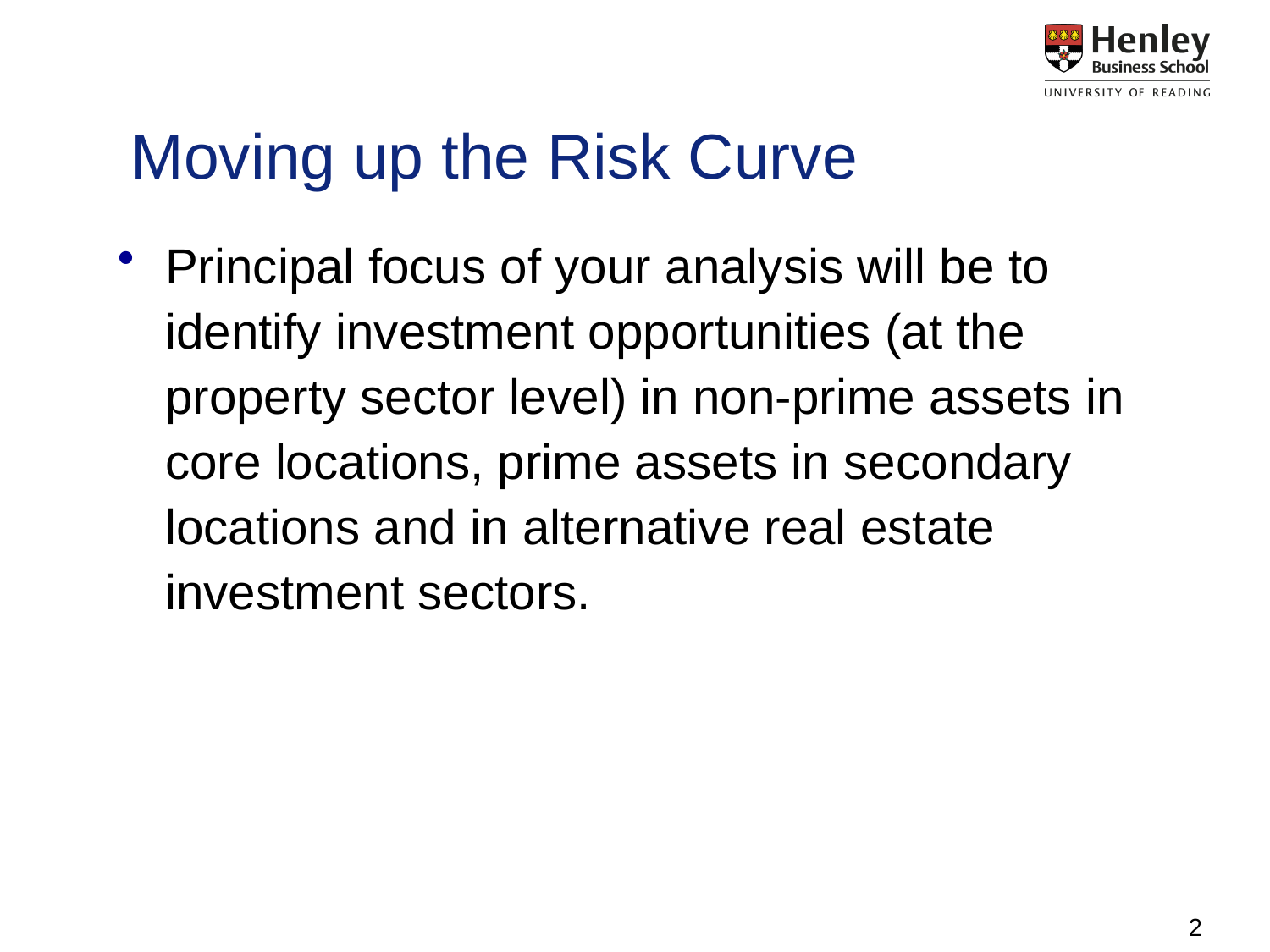

# Moving up the Risk Curve
Principal focus of your analysis will be to identify investment opportunities (at the property sector level) in non-prime assets in core locations, prime assets in secondary locations and in alternative real estate investment sectors.

2